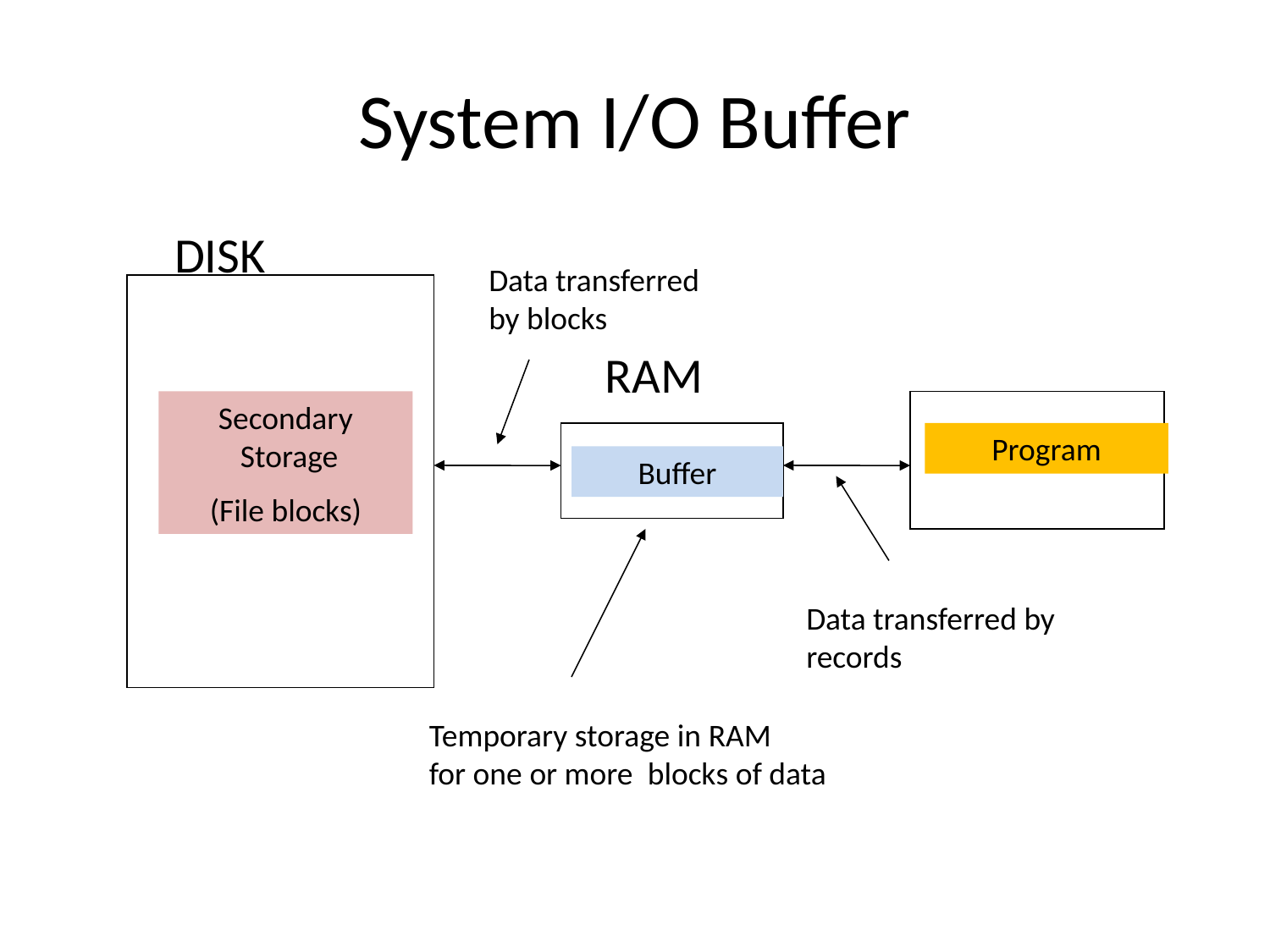

# System I/O Buffer
DISK
Data transferred
by blocks

RAM

Secondary
 Storage
(File blocks)

Program
Buffer

Data transferred by records
Temporary storage in RAM
for one or more  blocks of data